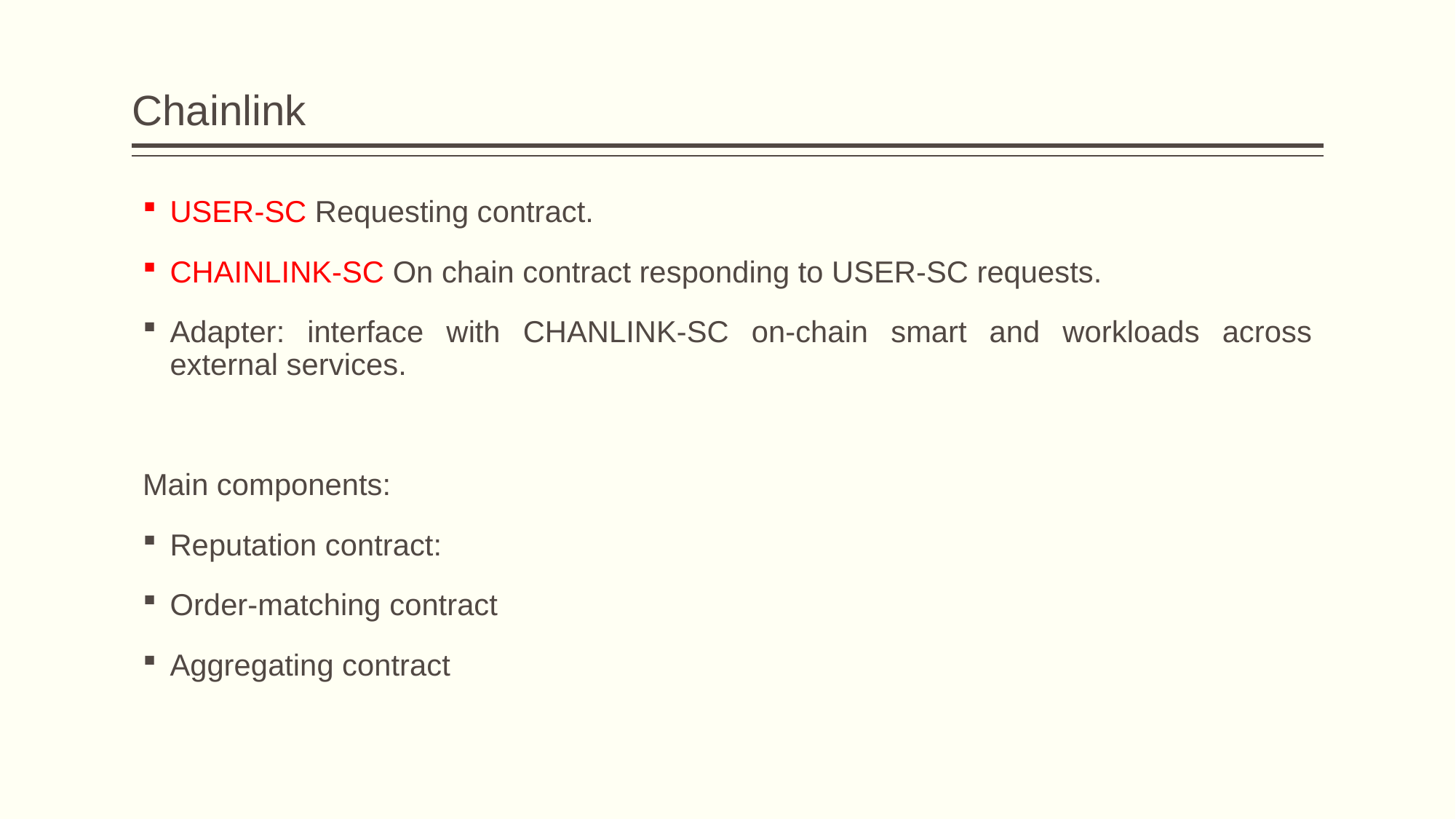

# Chainlink
USER-SC Requesting contract.
CHAINLINK-SC On chain contract responding to USER-SC requests.
Adapter: interface with CHANLINK-SC on-chain smart and workloads across external services.

Main components:
Reputation contract:
Order-matching contract
Aggregating contract